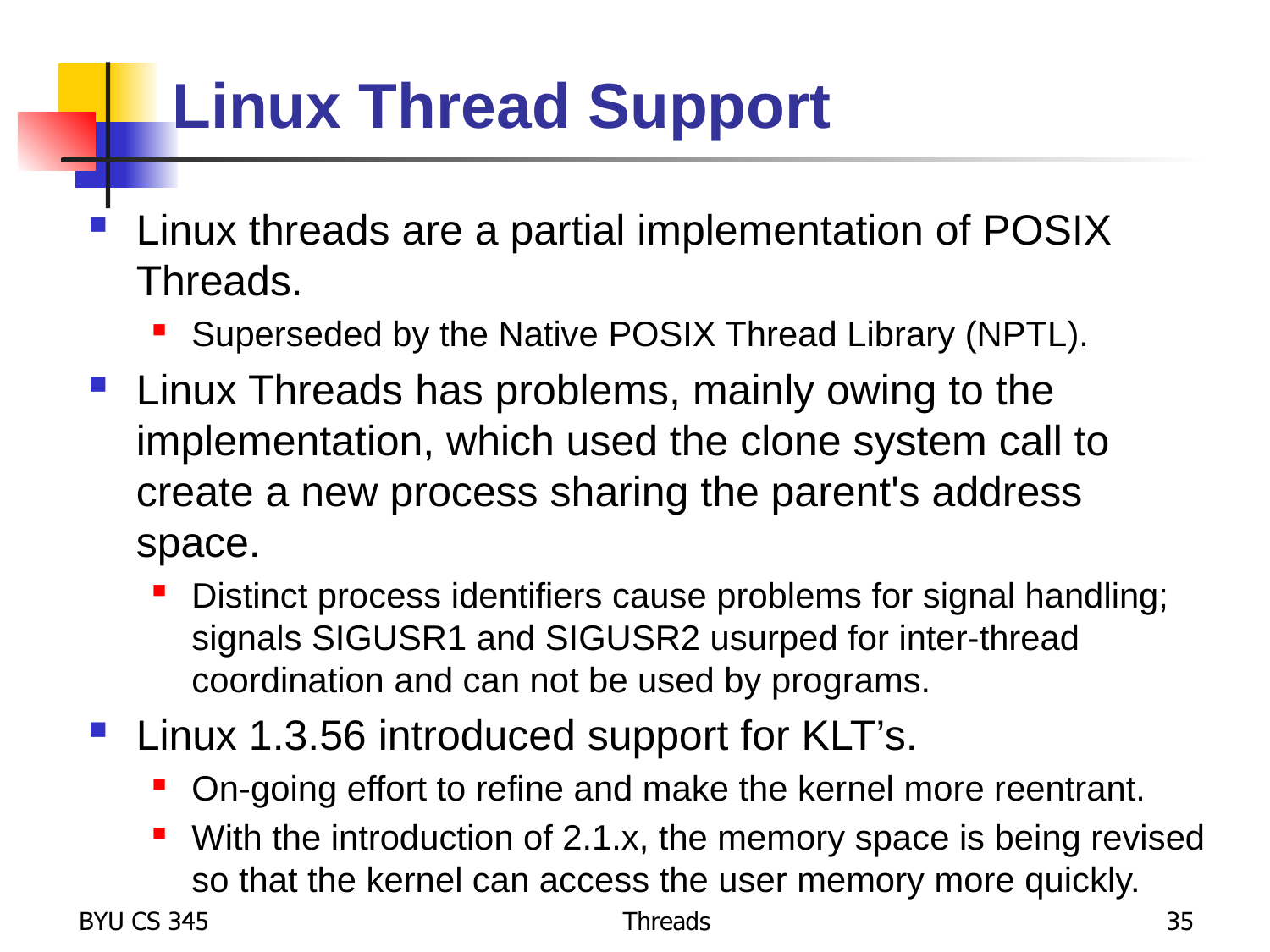

# Linux Thread Support
Linux threads are a partial implementation of POSIX Threads.
Superseded by the Native POSIX Thread Library (NPTL).
Linux Threads has problems, mainly owing to the implementation, which used the clone system call to create a new process sharing the parent's address space.
Distinct process identifiers cause problems for signal handling; signals SIGUSR1 and SIGUSR2 usurped for inter-thread coordination and can not be used by programs.
Linux 1.3.56 introduced support for KLT’s.
On-going effort to refine and make the kernel more reentrant.
With the introduction of 2.1.x, the memory space is being revised so that the kernel can access the user memory more quickly.
BYU CS 345
Threads
35